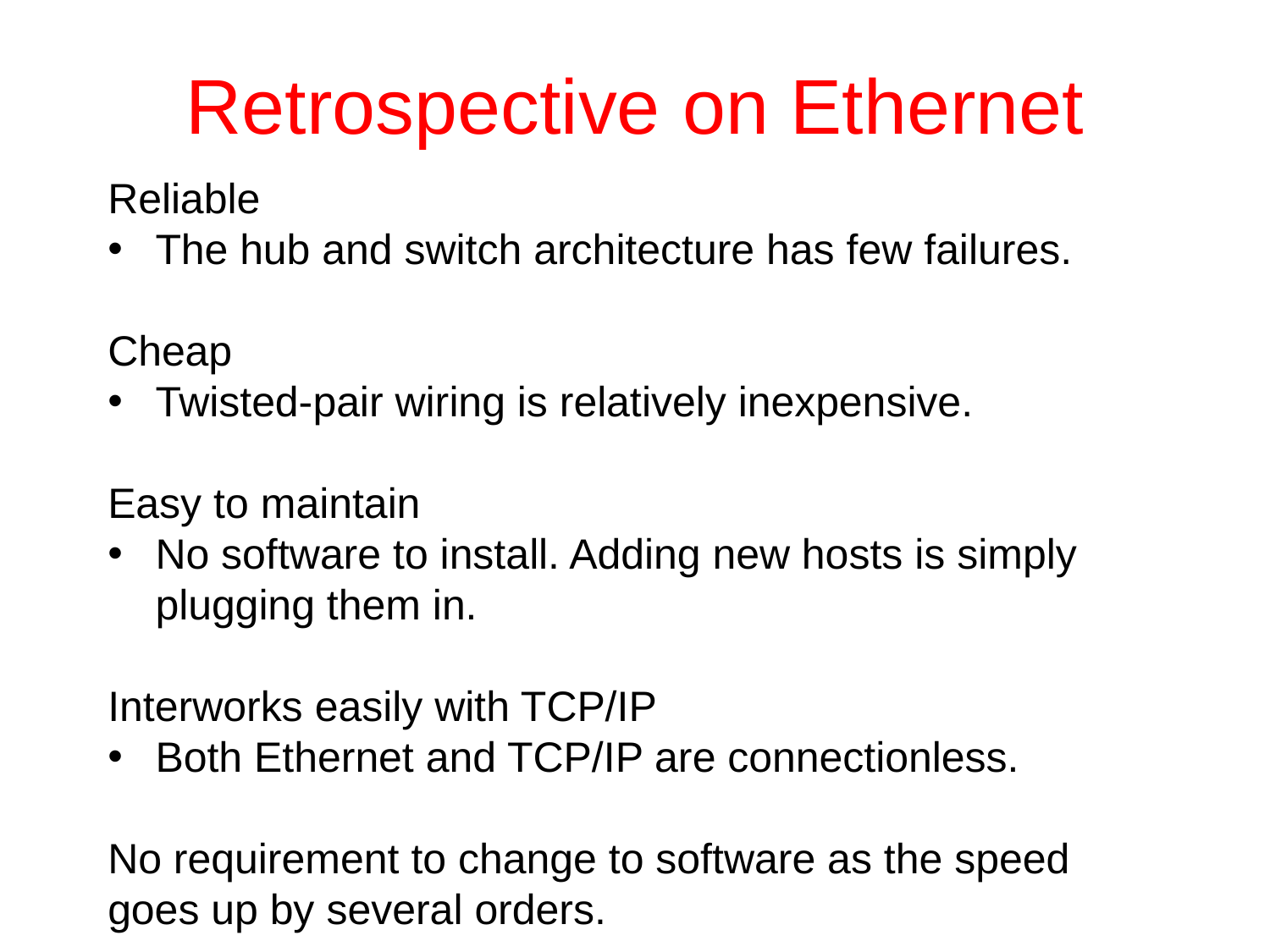

# Retrospective on Ethernet
Reliable
The hub and switch architecture has few failures.

Cheap
Twisted-pair wiring is relatively inexpensive.

Easy to maintain
No software to install. Adding new hosts is simply plugging them in.

Interworks easily with TCP/IP
Both Ethernet and TCP/IP are connectionless.

No requirement to change to software as the speed goes up by several orders.